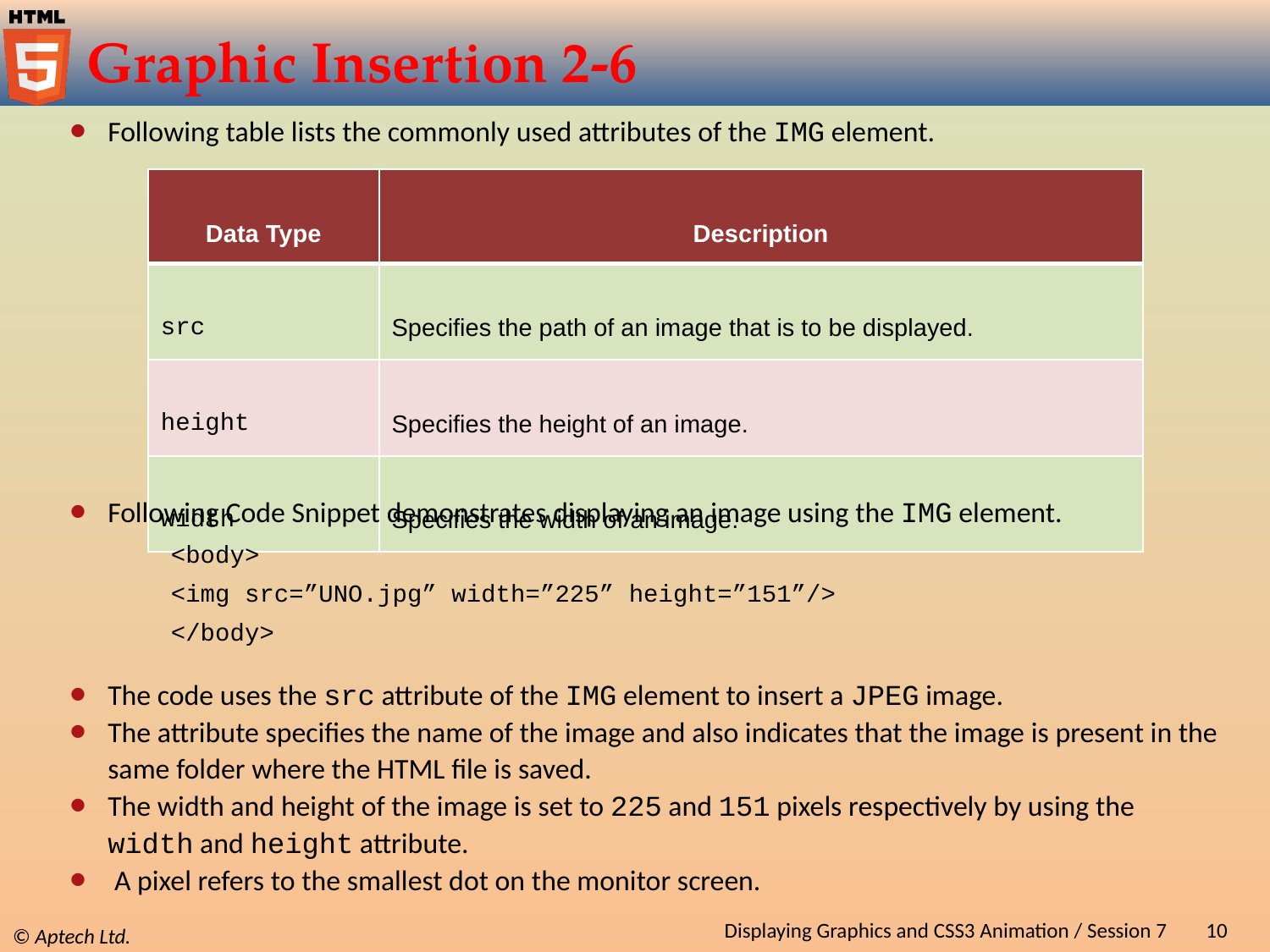

# Graphic Insertion 2-6
Following table lists the commonly used attributes of the IMG element.
| Data Type | Description |
| --- | --- |
| src | Specifies the path of an image that is to be displayed. |
| height | Specifies the height of an image. |
| width | Specifies the width of an image. |
Following Code Snippet demonstrates displaying an image using the IMG element.
<body>
<img src=”UNO.jpg” width=”225” height=”151”/>
</body>
The code uses the src attribute of the IMG element to insert a JPEG image.
The attribute specifies the name of the image and also indicates that the image is present in the same folder where the HTML file is saved.
The width and height of the image is set to 225 and 151 pixels respectively by using the width and height attribute.
 A pixel refers to the smallest dot on the monitor screen.
Displaying Graphics and CSS3 Animation / Session 7
10